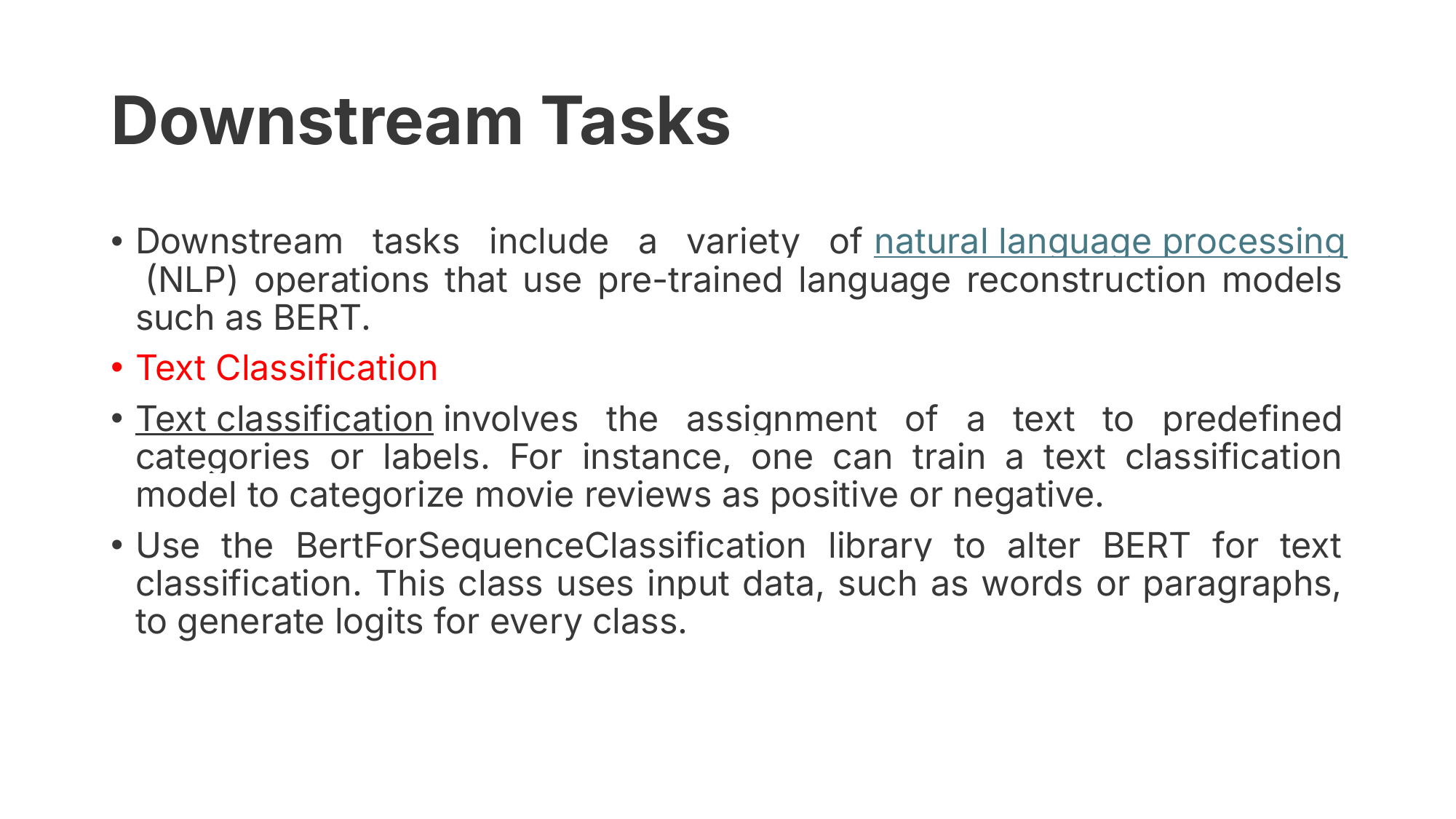

# Downstream Tasks
Downstream tasks include a variety of natural language processing (NLP) operations that use pre-trained language reconstruction models such as BERT.
Text Classification
Text classification involves the assignment of a text to predefined categories or labels. For instance, one can train a text classification model to categorize movie reviews as positive or negative.
Use the BertForSequenceClassification library to alter BERT for text classification. This class uses input data, such as words or paragraphs, to generate logits for every class.